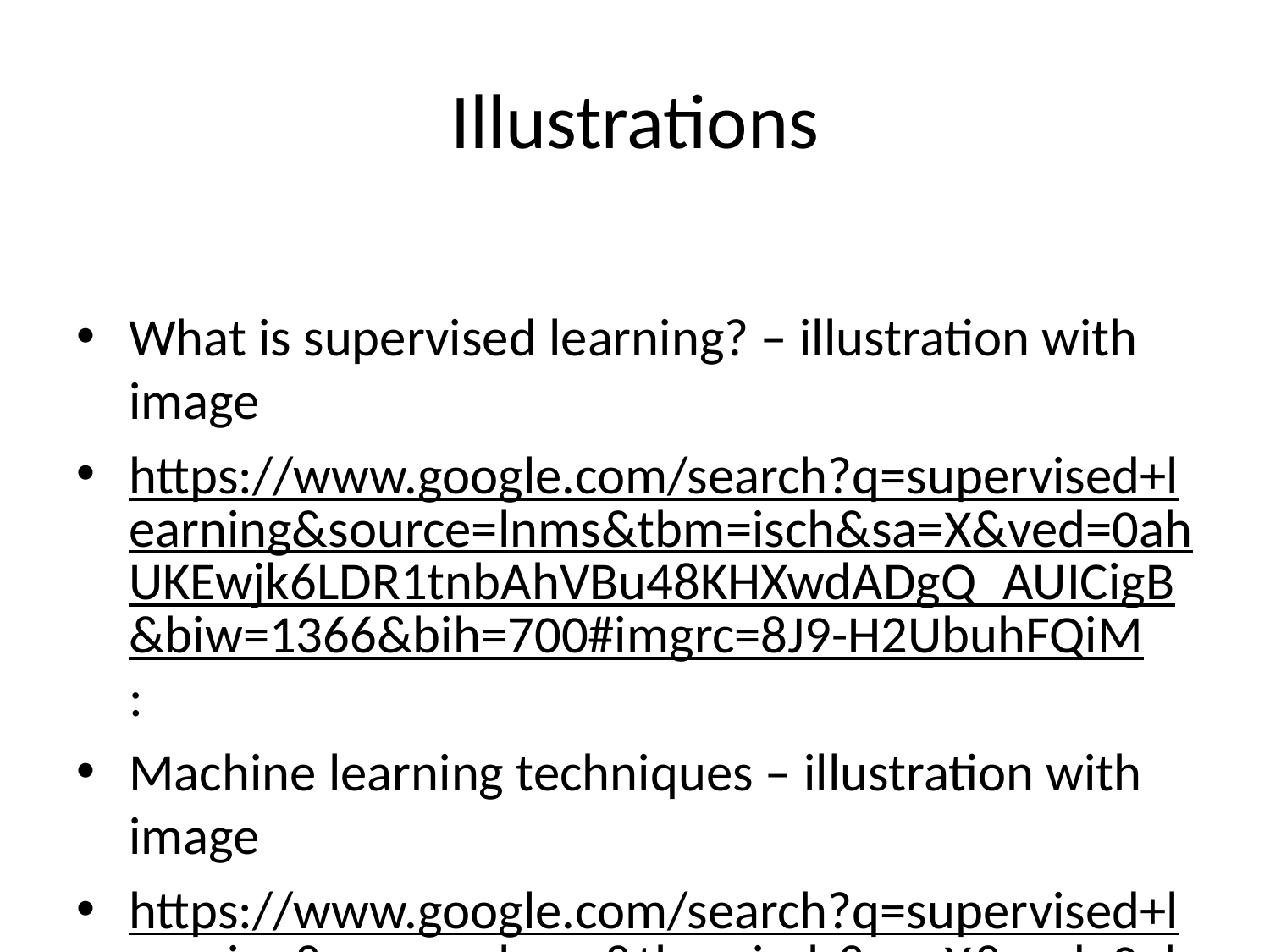

# Illustrations

What is supervised learning? – illustration with image
https://www.google.com/search?q=supervised+learning&source=lnms&tbm=isch&sa=X&ved=0ahUKEwjk6LDR1tnbAhVBu48KHXwdADgQ_AUICigB&biw=1366&bih=700#imgrc=8J9-H2UbuhFQiM:
Machine learning techniques – illustration with image
https://www.google.com/search?q=supervised+learning&source=lnms&tbm=isch&sa=X&ved=0ahUKEwjk6LDR1tnbAhVBu48KHXwdADgQ_AUICigB&biw=1366&bih=700#imgrc=L2mH1HO89N4u3M: